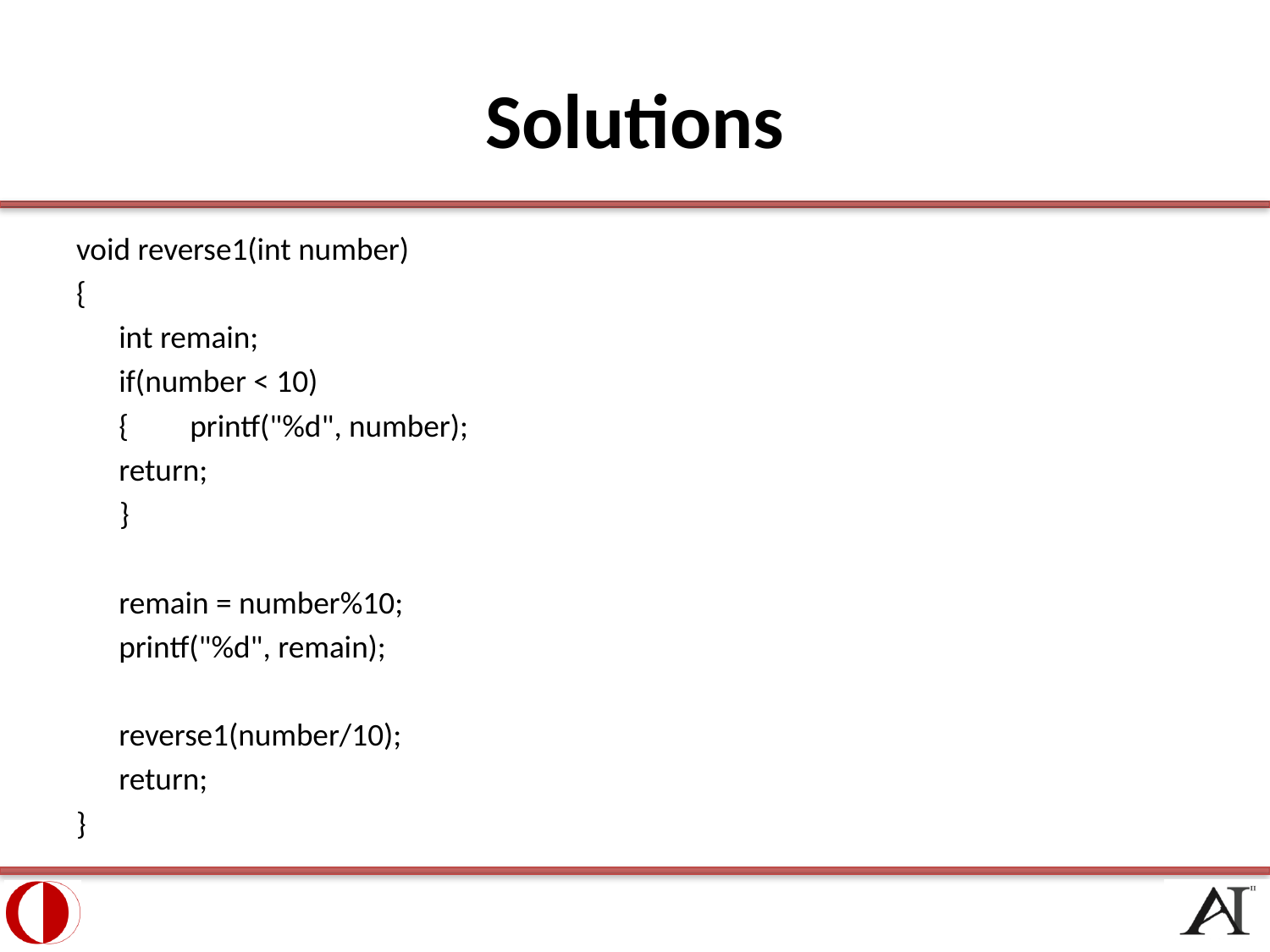

# Solutions
void reverse1(int number)
{
	int remain;
	if(number < 10)
	{	printf("%d", number);
		return;
      }

	remain = number%10;
	printf("%d", remain);

	reverse1(number/10);
	return;
}
30